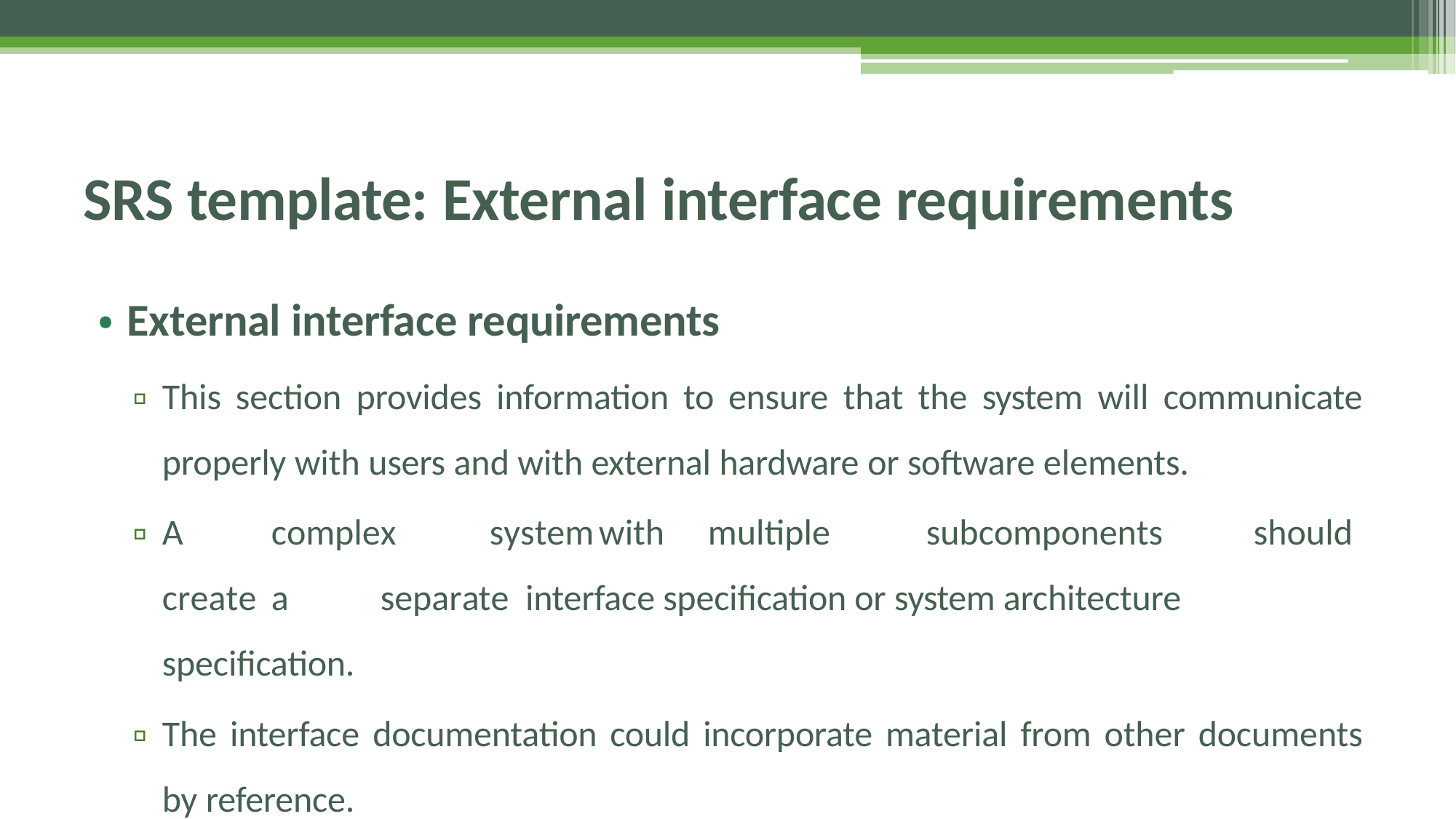

# SRS template: External interface requirements
• External interface requirements
▫	This section provides information to ensure that the system will communicate  properly with users and with external hardware or software elements.
▫	A	complex	system	with	multiple	subcomponents	should	create	a	separate  interface specification or system architecture specification.
▫	The interface documentation could incorporate material from other documents  by reference.